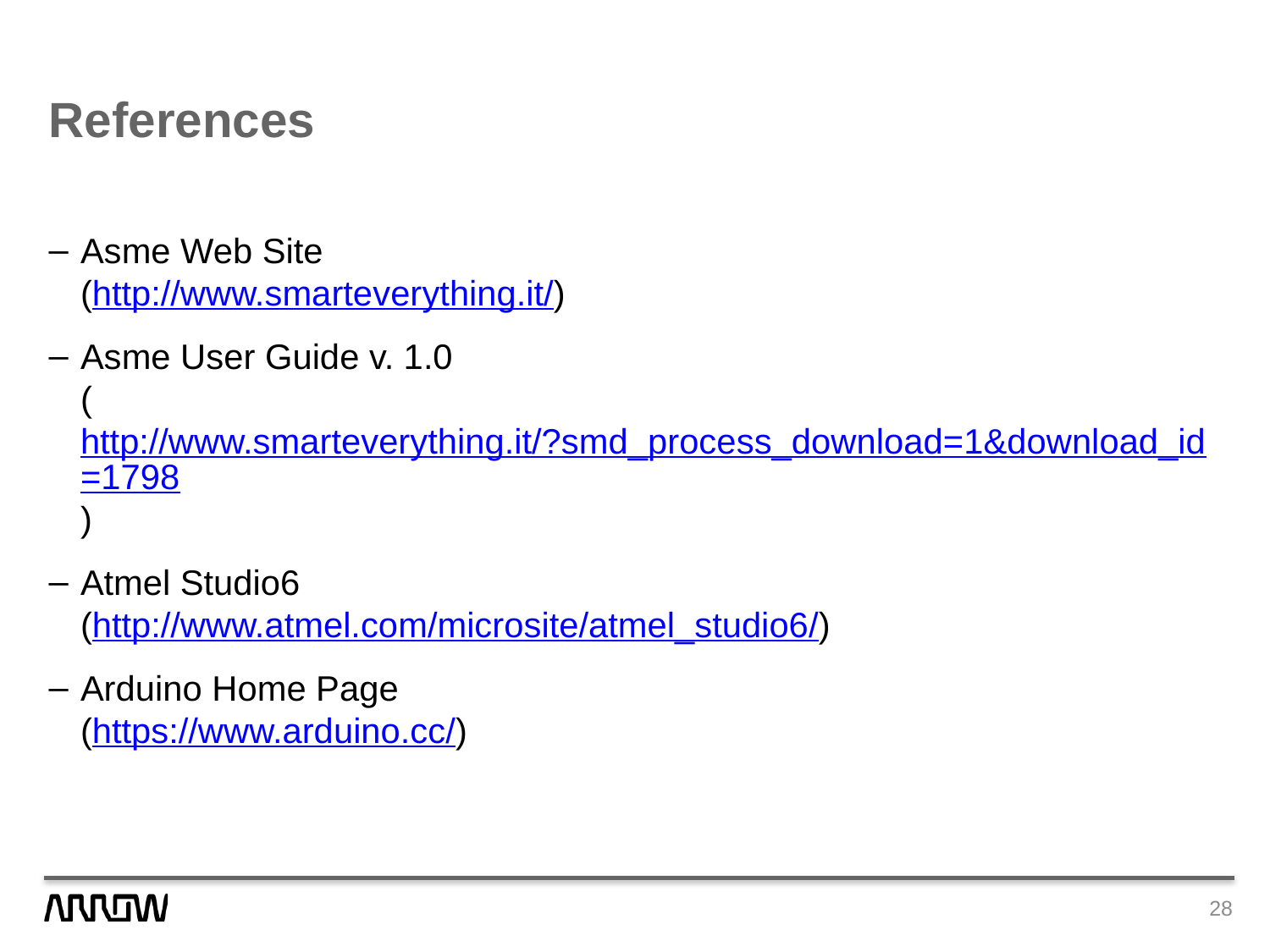

# References
Asme Web Site
(http://www.smarteverything.it/)
Asme User Guide v. 1.0
(http://www.smarteverything.it/?smd_process_download=1&download_id=1798)
Atmel Studio6
(http://www.atmel.com/microsite/atmel_studio6/)
Arduino Home Page
(https://www.arduino.cc/)
28